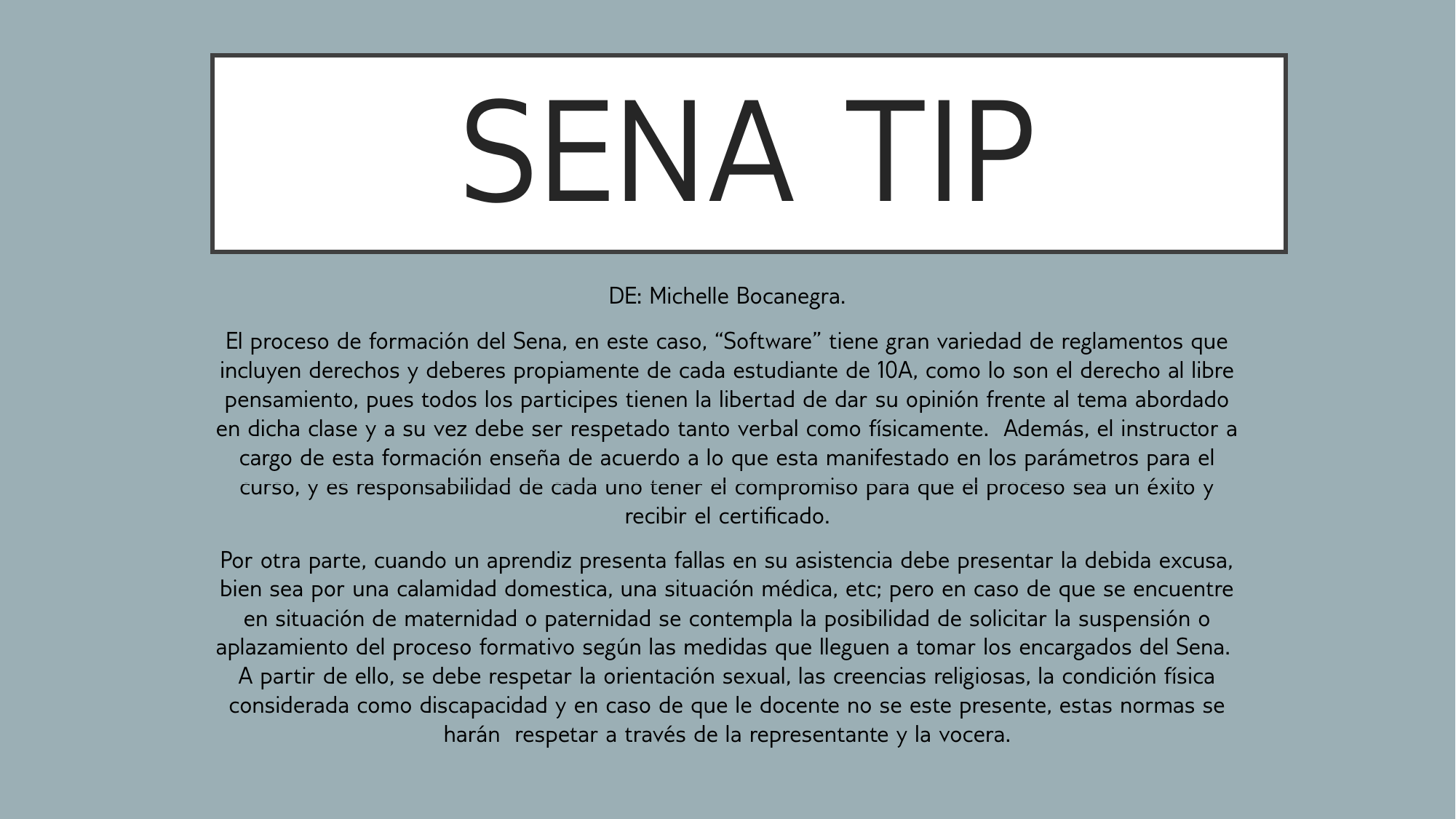

# SENA TIP
DE: Michelle Bocanegra.
El proceso de formación del Sena, en este caso, “Software” tiene gran variedad de reglamentos que incluyen derechos y deberes propiamente de cada estudiante de 10A, como lo son el derecho al libre pensamiento, pues todos los participes tienen la libertad de dar su opinión frente al tema abordado en dicha clase y a su vez debe ser respetado tanto verbal como físicamente.  Además, el instructor a cargo de esta formación enseña de acuerdo a lo que esta manifestado en los parámetros para el curso, y es responsabilidad de cada uno tener el compromiso para que el proceso sea un éxito y recibir el certificado.
Por otra parte, cuando un aprendiz presenta fallas en su asistencia debe presentar la debida excusa, bien sea por una calamidad domestica, una situación médica, etc; pero en caso de que se encuentre en situación de maternidad o paternidad se contempla la posibilidad de solicitar la suspensión o aplazamiento del proceso formativo según las medidas que lleguen a tomar los encargados del Sena.  A partir de ello, se debe respetar la orientación sexual, las creencias religiosas, la condición física considerada como discapacidad y en caso de que le docente no se este presente, estas normas se harán  respetar a través de la representante y la vocera.